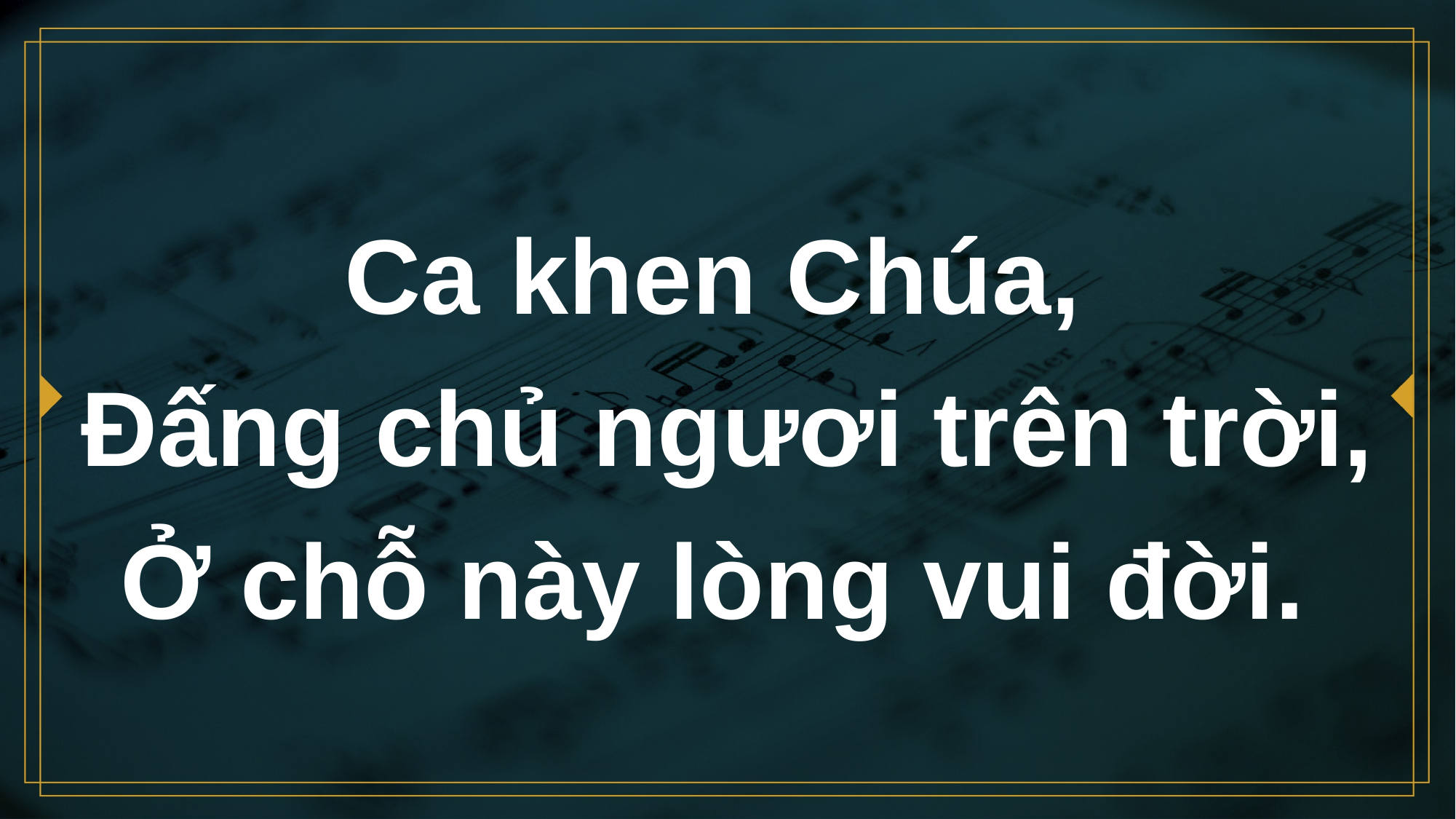

# Ca khen Chúa, Đấng chủ ngươi trên trời, Ở chỗ này lòng vui đời.